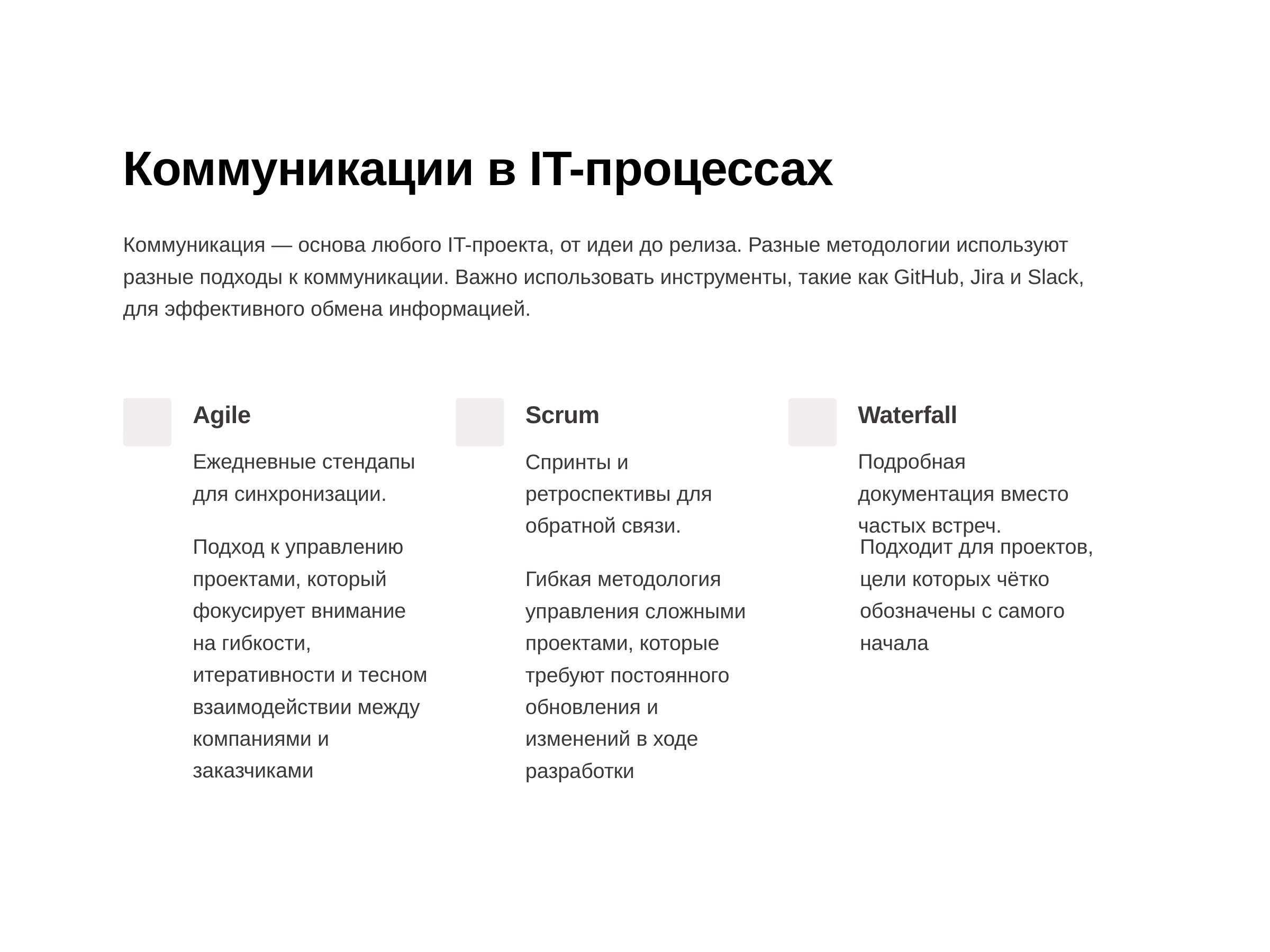

Коммуникации в IT-процессах
Коммуникация — основа любого IT-проекта, от идеи до релиза. Разные методологии используют разные подходы к коммуникации. Важно использовать инструменты, такие как GitHub, Jira и Slack, для эффективного обмена информацией.

Agile

Scrum

Waterfall
Ежедневные стендапы для синхронизации.
Спринты и ретроспективы для обратной связи.
Подробная документация вместо частых встреч.
Подход к управлению проектами, который фокусирует внимание на гибкости, итеративности и тесном взаимодействии между компаниями и заказчиками
Подходит для проектов, цели которых чётко обозначены с самого начала
Гибкая методология управления сложными проектами, которые требуют постоянного обновления и изменений в ходе разработки